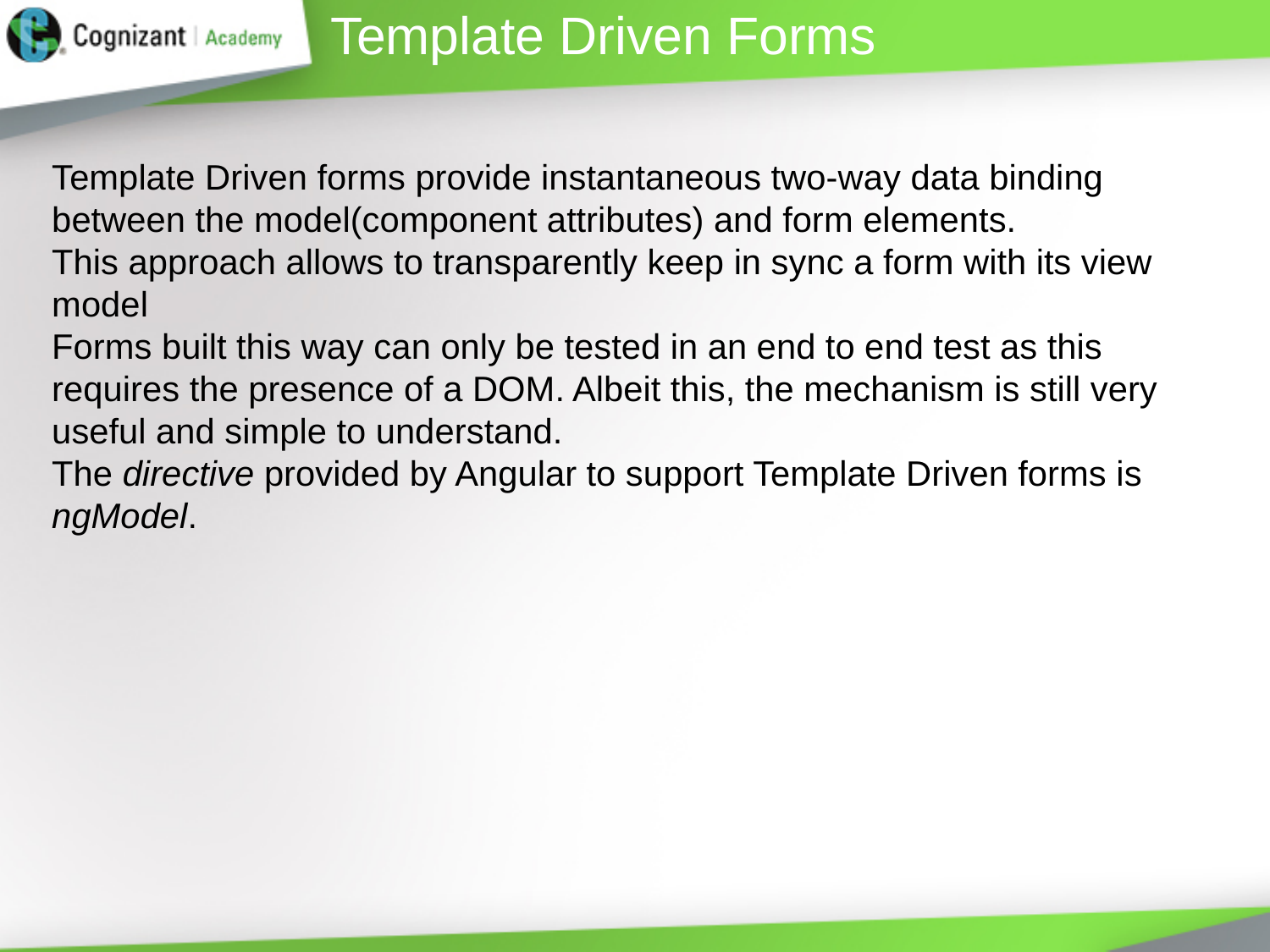

# Template Driven Forms
Template Driven forms provide instantaneous two-way data binding between the model(component attributes) and form elements.
This approach allows to transparently keep in sync a form with its view model
Forms built this way can only be tested in an end to end test as this requires the presence of a DOM. Albeit this, the mechanism is still very useful and simple to understand.
The directive provided by Angular to support Template Driven forms is ngModel.